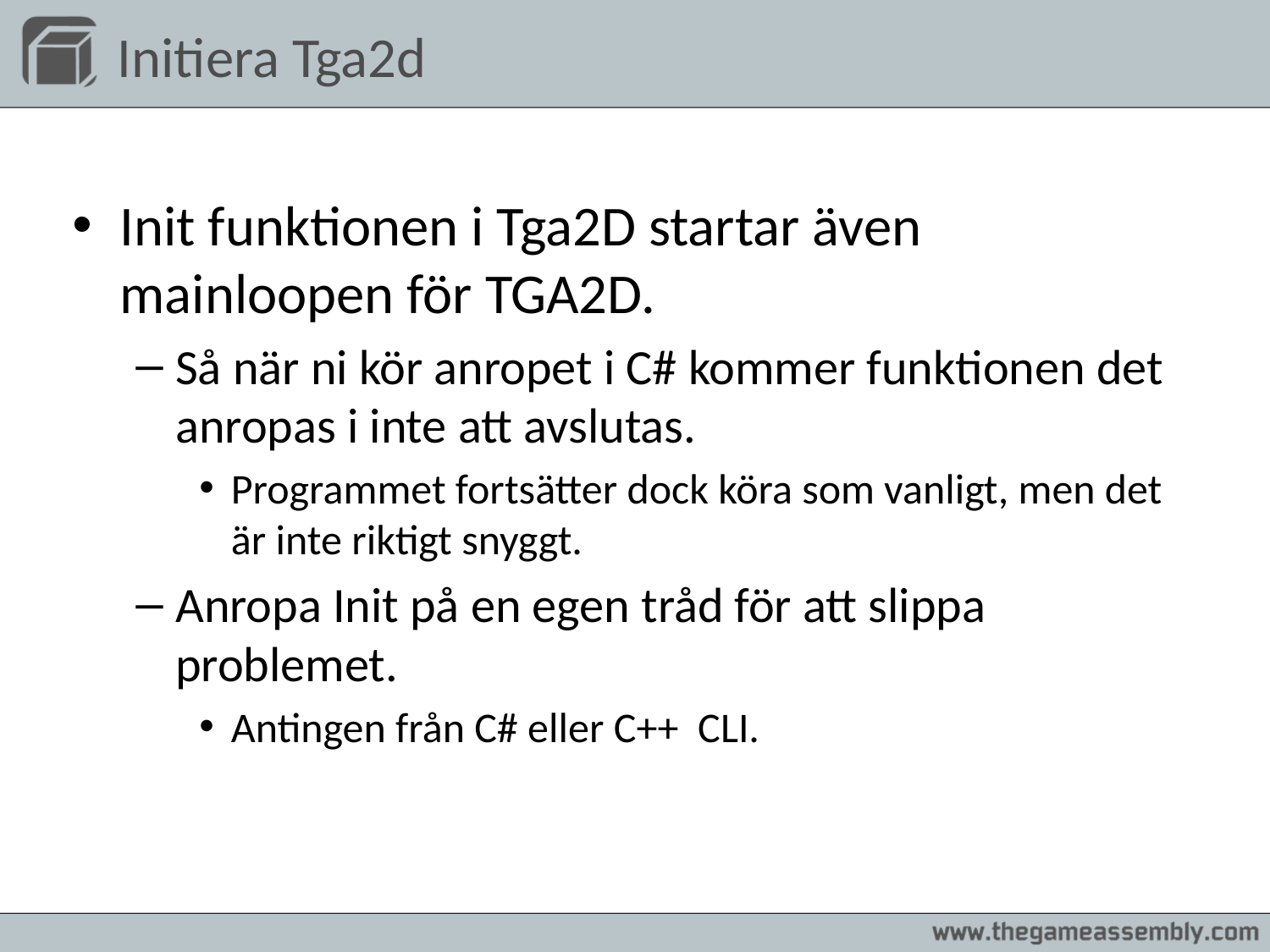

# Initiera Tga2d
Init funktionen i Tga2D startar även mainloopen för TGA2D.
Så när ni kör anropet i C# kommer funktionen det anropas i inte att avslutas.
Programmet fortsätter dock köra som vanligt, men det är inte riktigt snyggt.
Anropa Init på en egen tråd för att slippa problemet.
Antingen från C# eller C++  CLI.